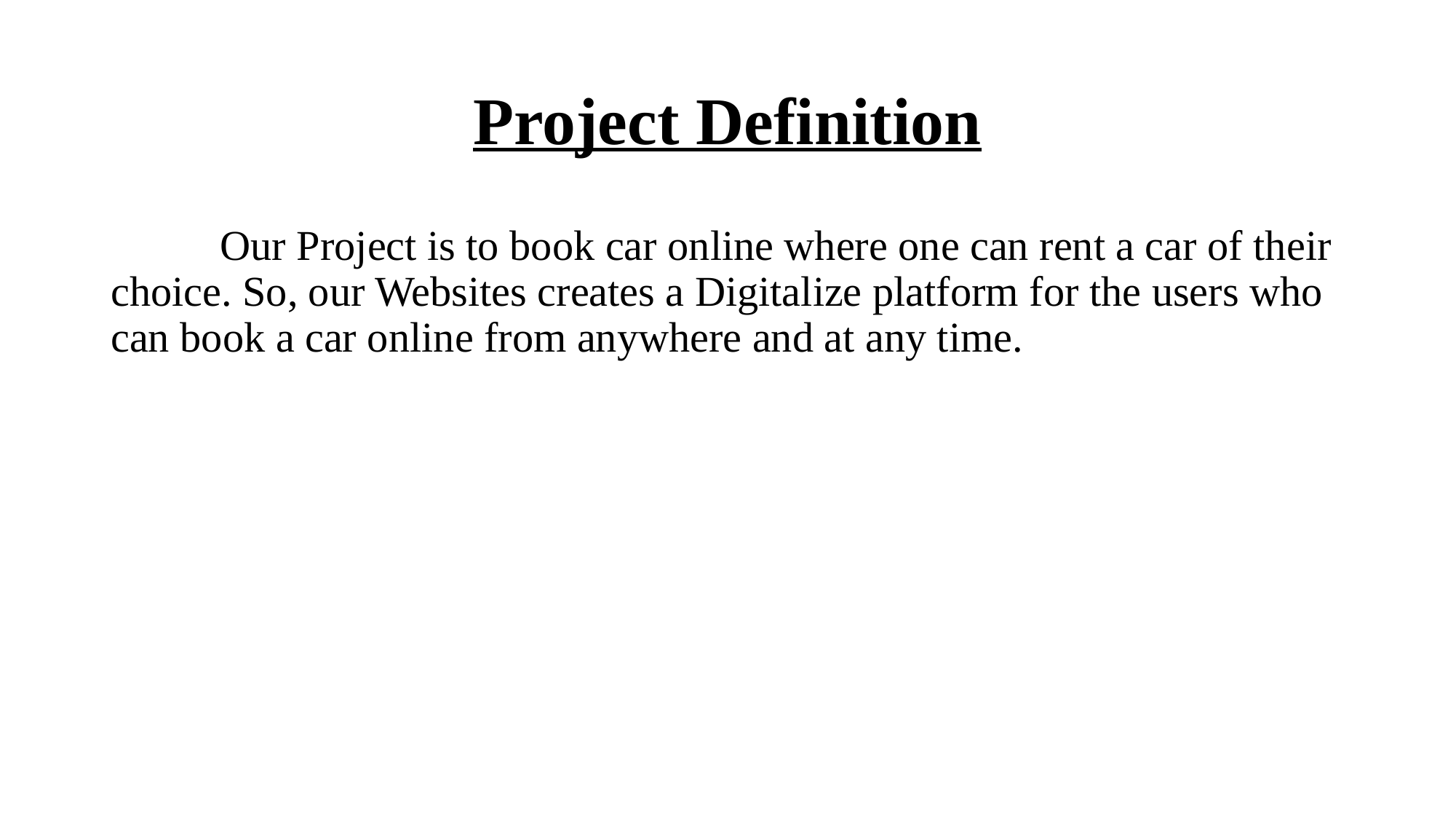

# Project Definition
	Our Project is to book car online where one can rent a car of their choice. So, our Websites creates a Digitalize platform for the users who can book a car online from anywhere and at any time.